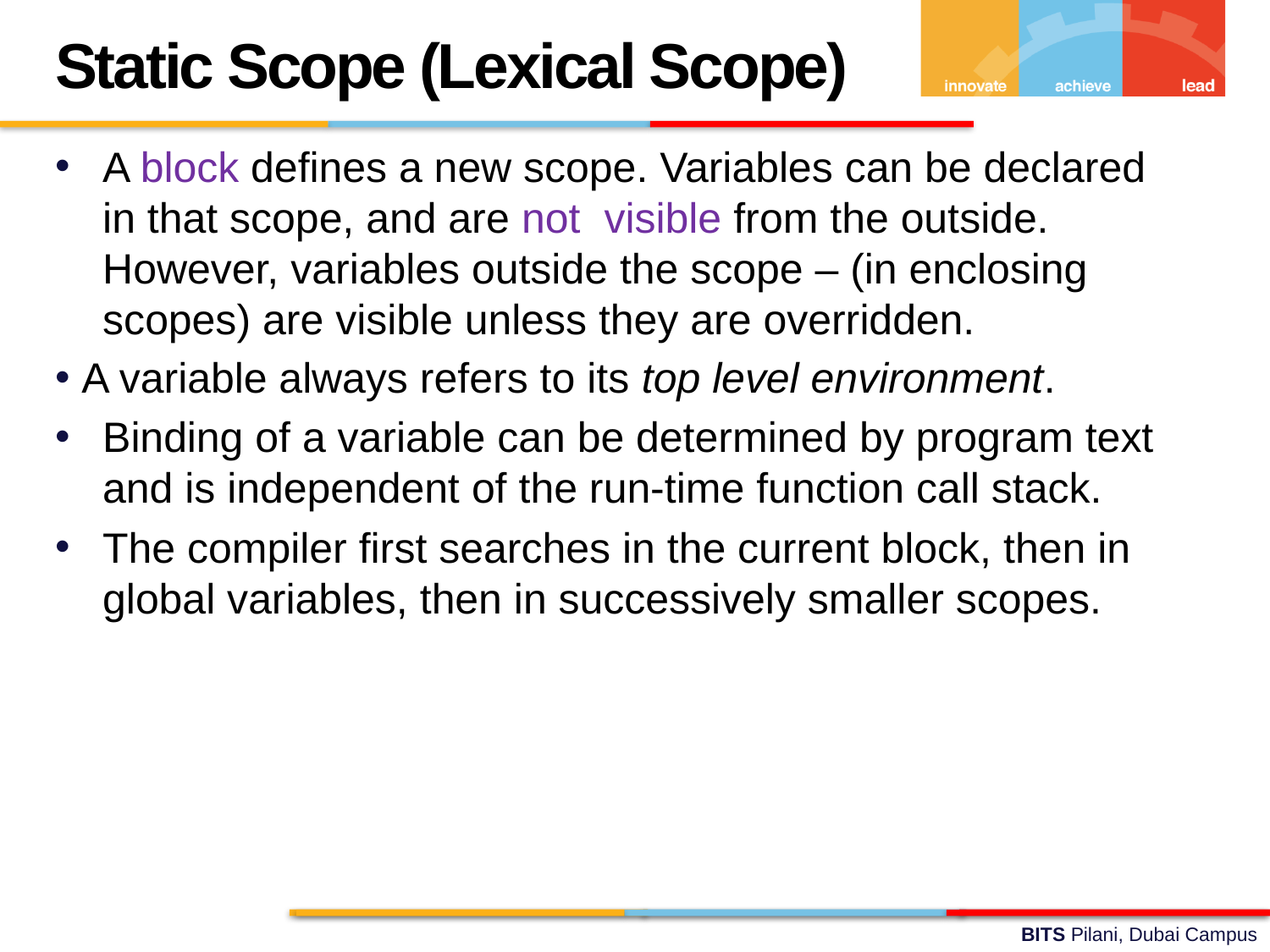

Static Scope (Lexical Scope)
A block defines a new scope. Variables can be declared in that scope, and are not  visible from the outside. However, variables outside the scope – (in enclosing scopes) are visible unless they are overridden.
 A variable always refers to its top level environment.
Binding of a variable can be determined by program text and is independent of the run-time function call stack.
The compiler first searches in the current block, then in global variables, then in successively smaller scopes.